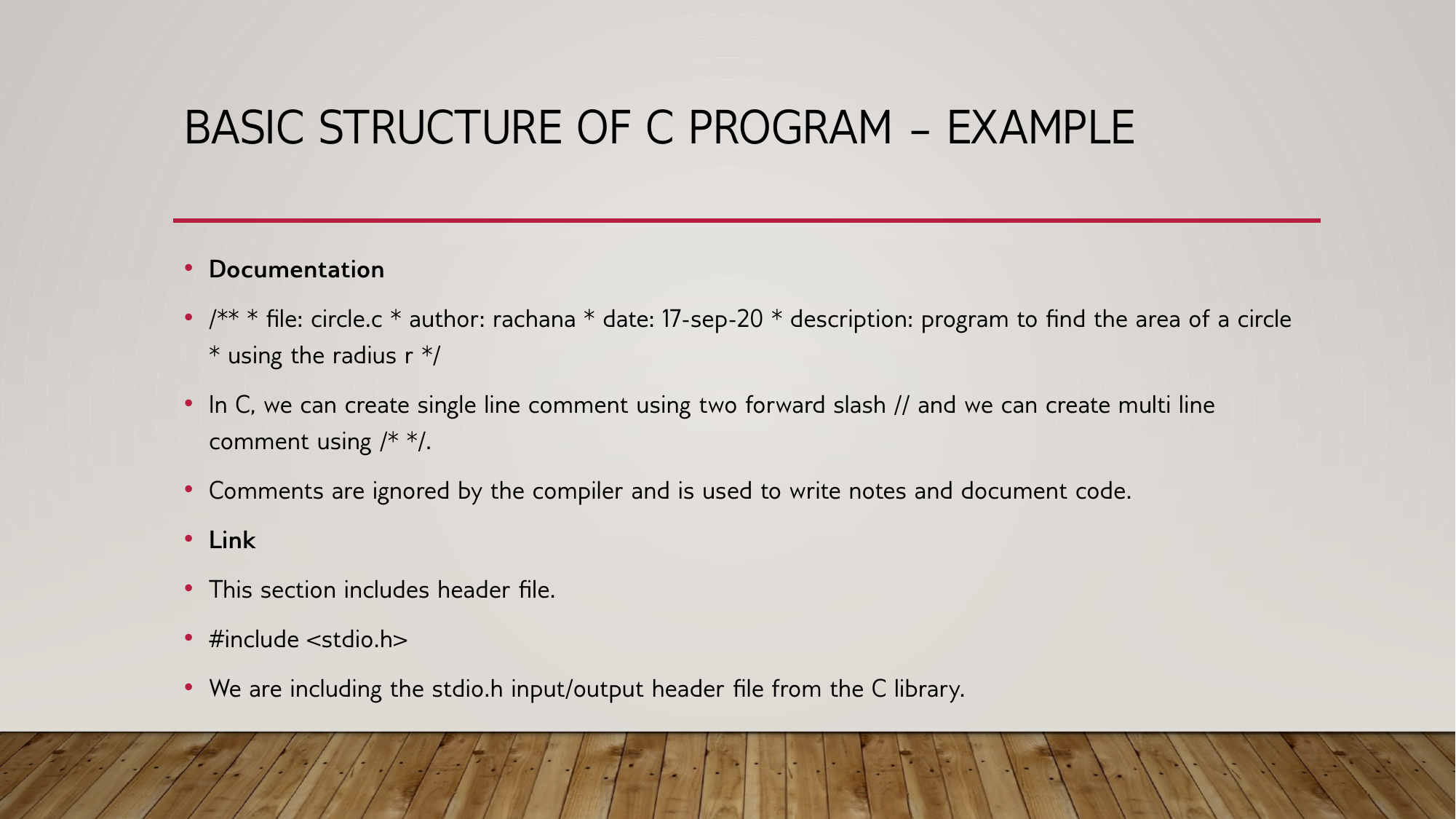

# Basic structure of c Program – Example
Documentation
/** * file: circle.c * author: rachana * date: 17-sep-20 * description: program to find the area of a circle * using the radius r */
In C, we can create single line comment using two forward slash // and we can create multi line comment using /* */.
Comments are ignored by the compiler and is used to write notes and document code.
Link
This section includes header file.
#include <stdio.h>
We are including the stdio.h input/output header file from the C library.